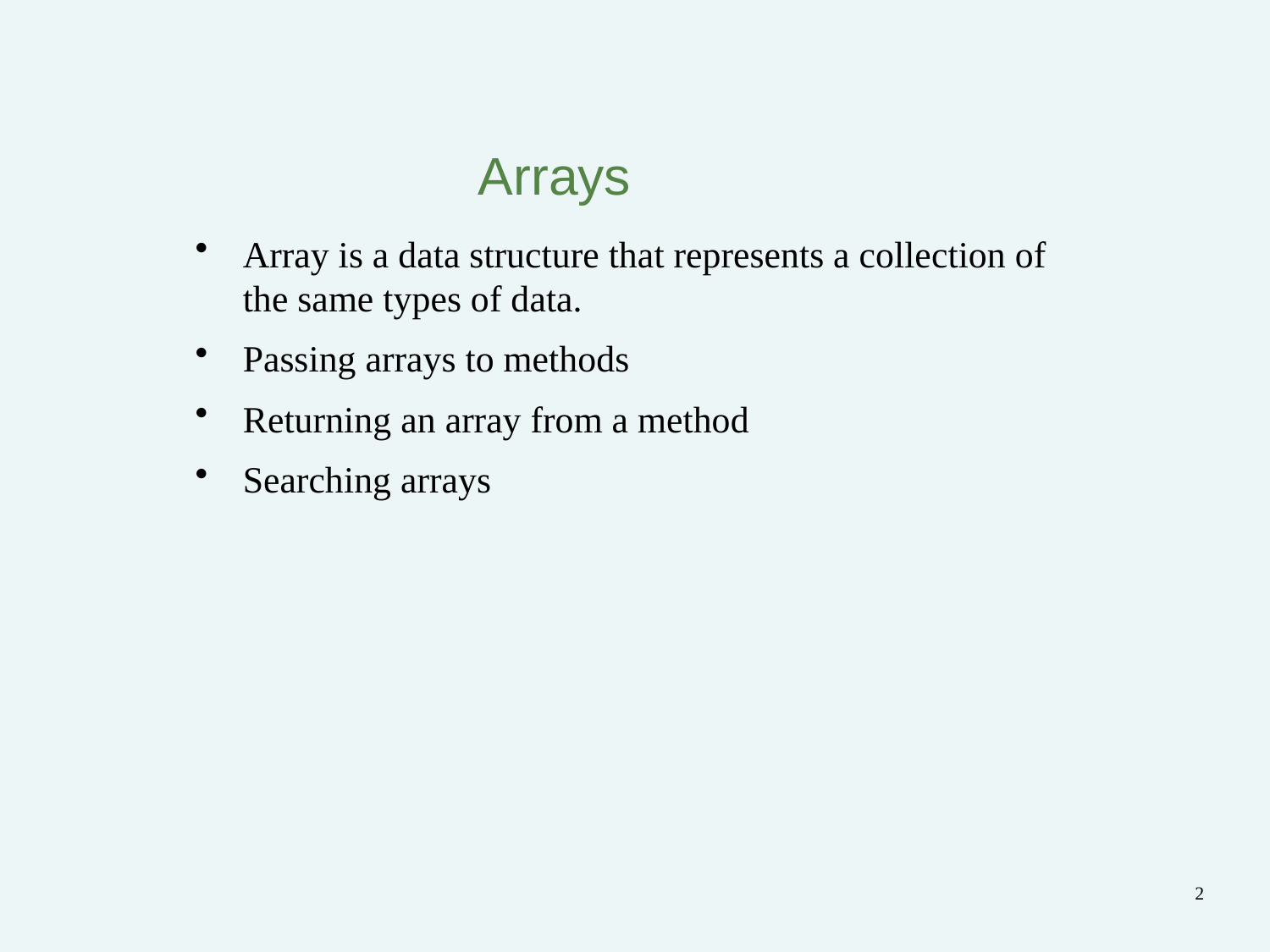

# Arrays
Array is a data structure that represents a collection of the same types of data.
Passing arrays to methods
Returning an array from a method
Searching arrays

2